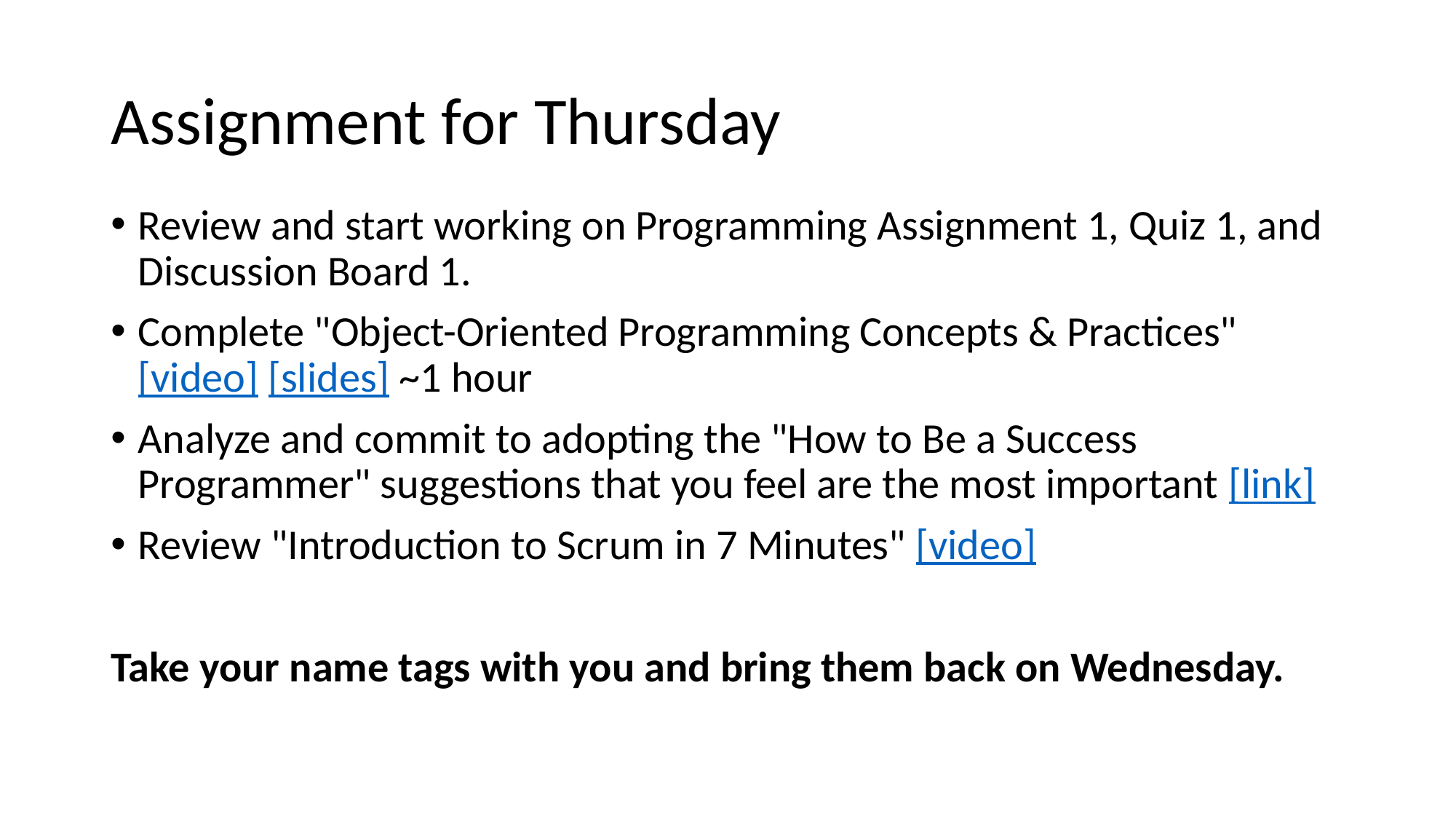

# Assignment for Thursday
Review and start working on Programming Assignment 1, Quiz 1, and Discussion Board 1.
Complete "Object-Oriented Programming Concepts & Practices" [video] [slides] ~1 hour
Analyze and commit to adopting the "How to Be a Success Programmer" suggestions that you feel are the most important [link]
Review "Introduction to Scrum in 7 Minutes" [video]

Take your name tags with you and bring them back on Wednesday.